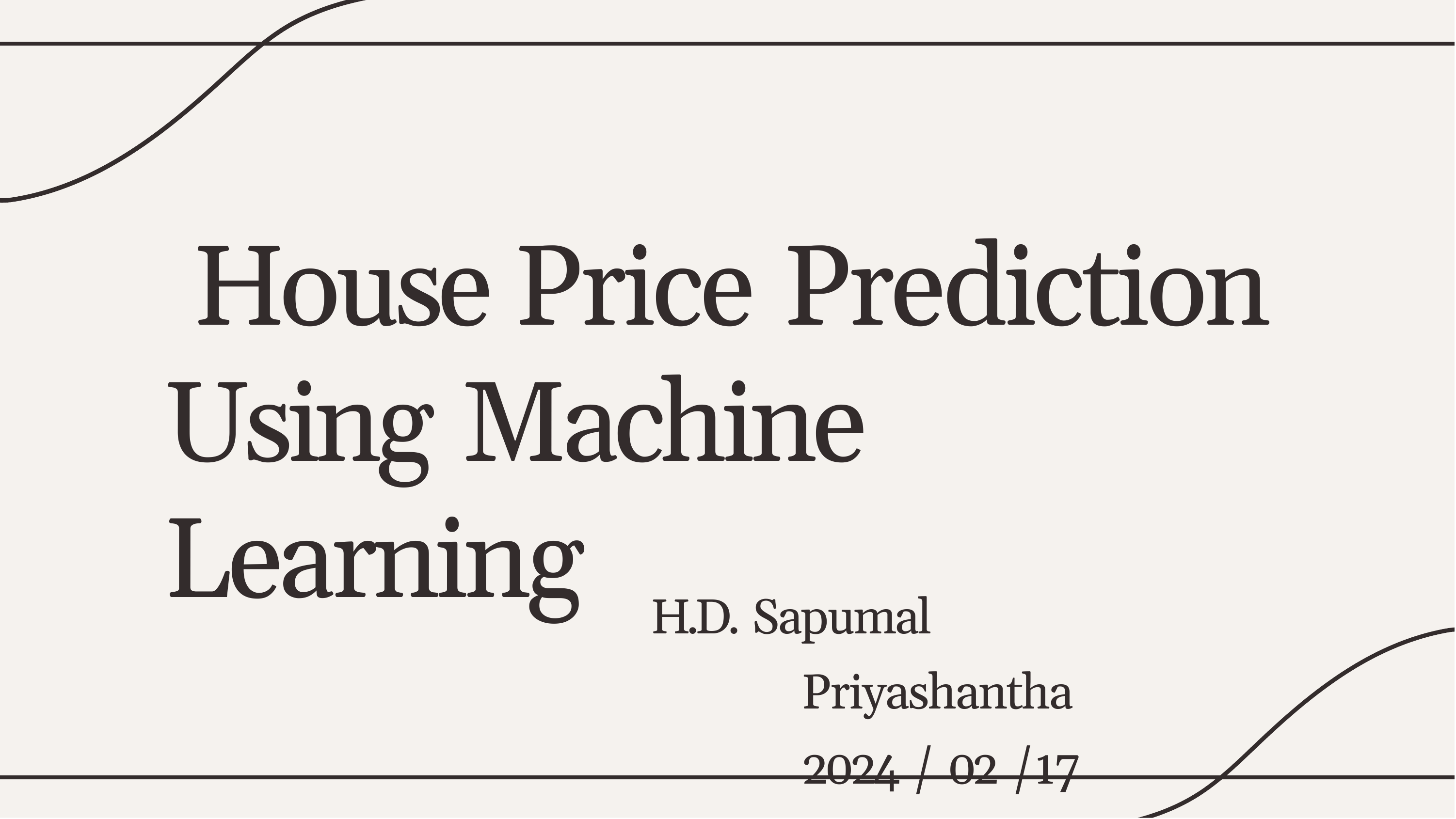

# House Price Prediction Using Machine Learning
H.D. Sapumal Priyashantha 2024 / 02 /17